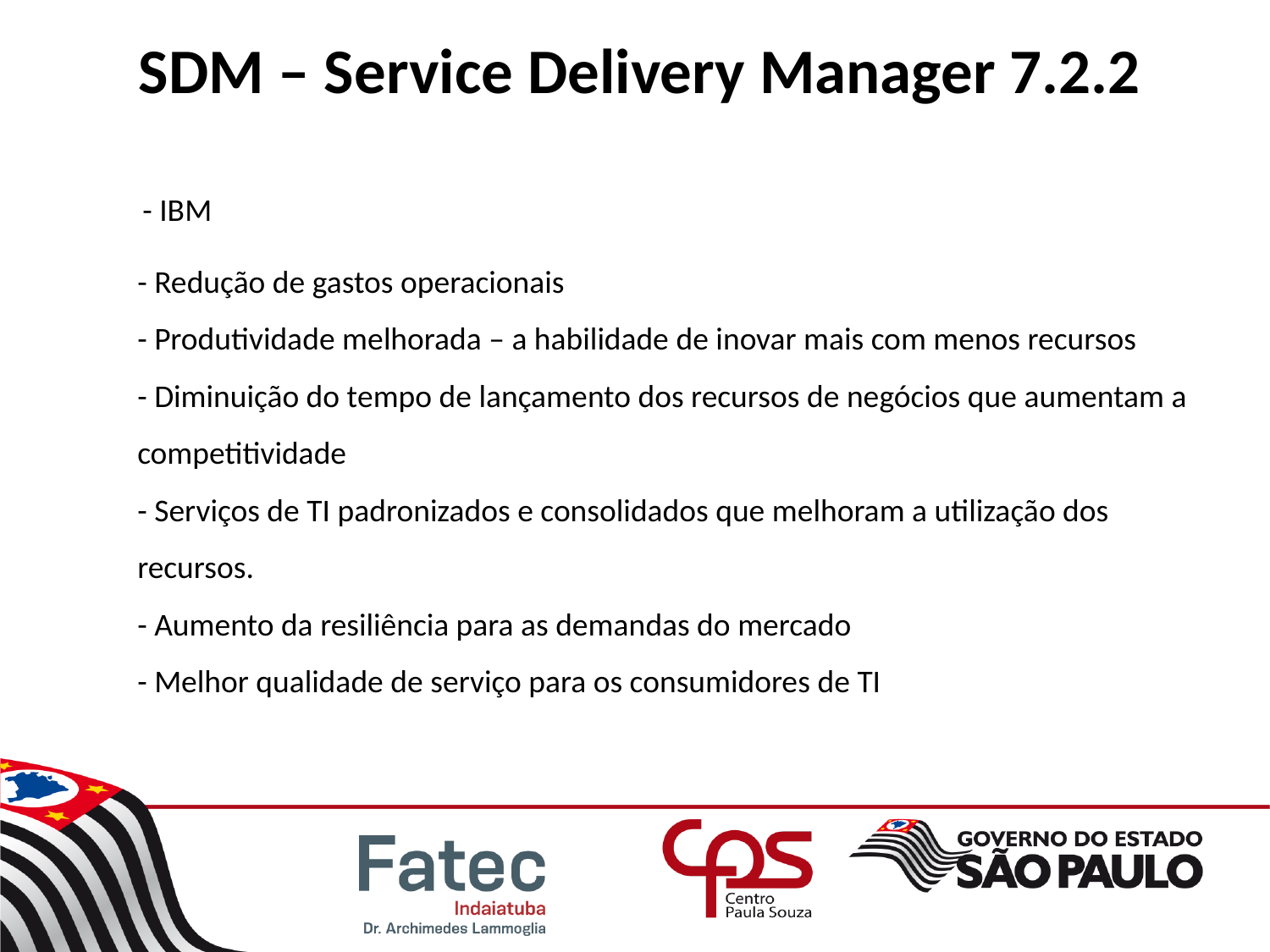

# SDM – Service Delivery Manager 7.2.2
- IBM
- Redução de gastos operacionais
- Produtividade melhorada – a habilidade de inovar mais com menos recursos
- Diminuição do tempo de lançamento dos recursos de negócios que aumentam a competitividade
- Serviços de TI padronizados e consolidados que melhoram a utilização dos recursos.
- Aumento da resiliência para as demandas do mercado
- Melhor qualidade de serviço para os consumidores de TI